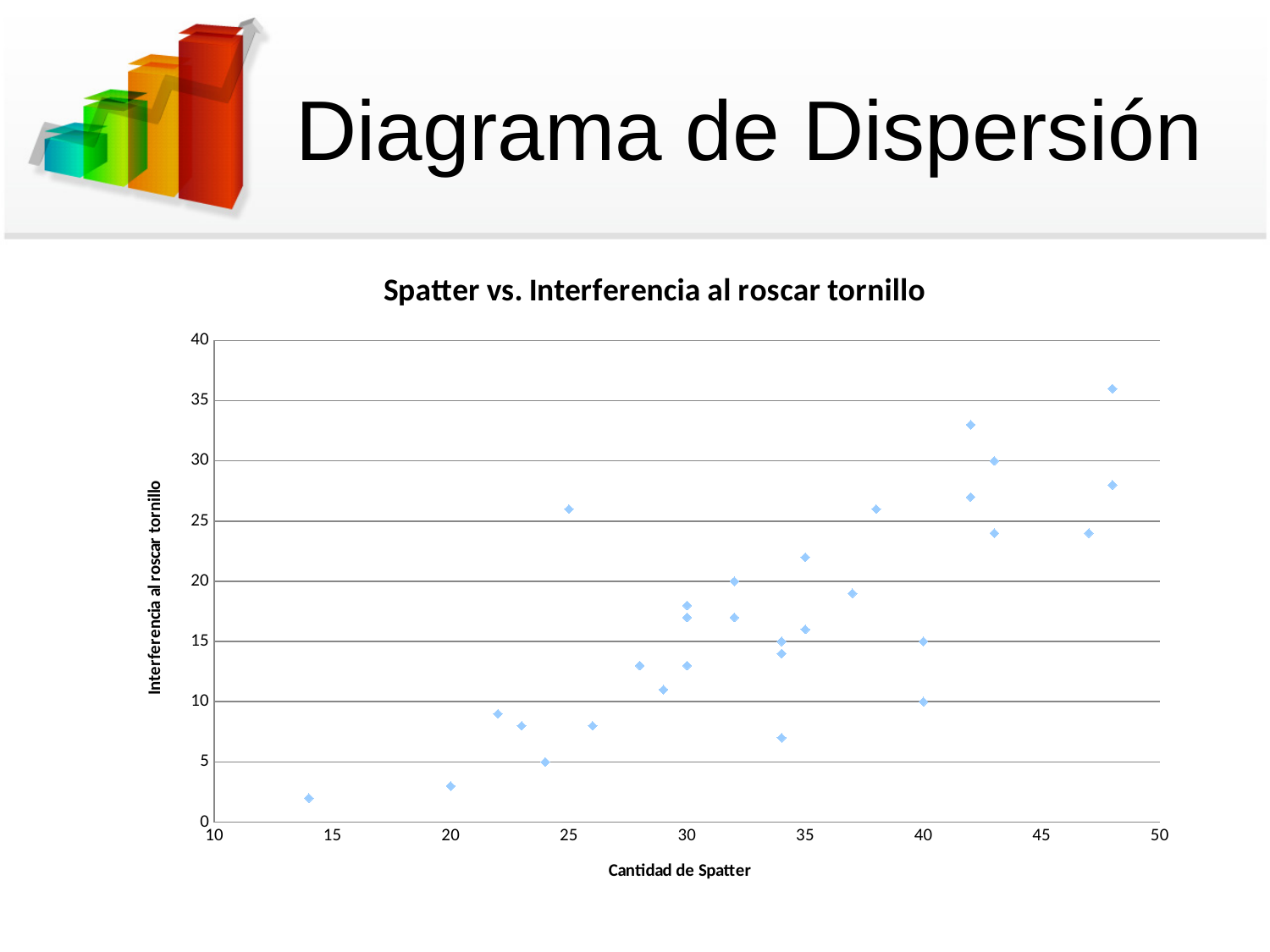

Diagrama de Dispersión

### Chart: Spatter vs. Interferencia al roscar tornillo

| Category |  |
|---|---|